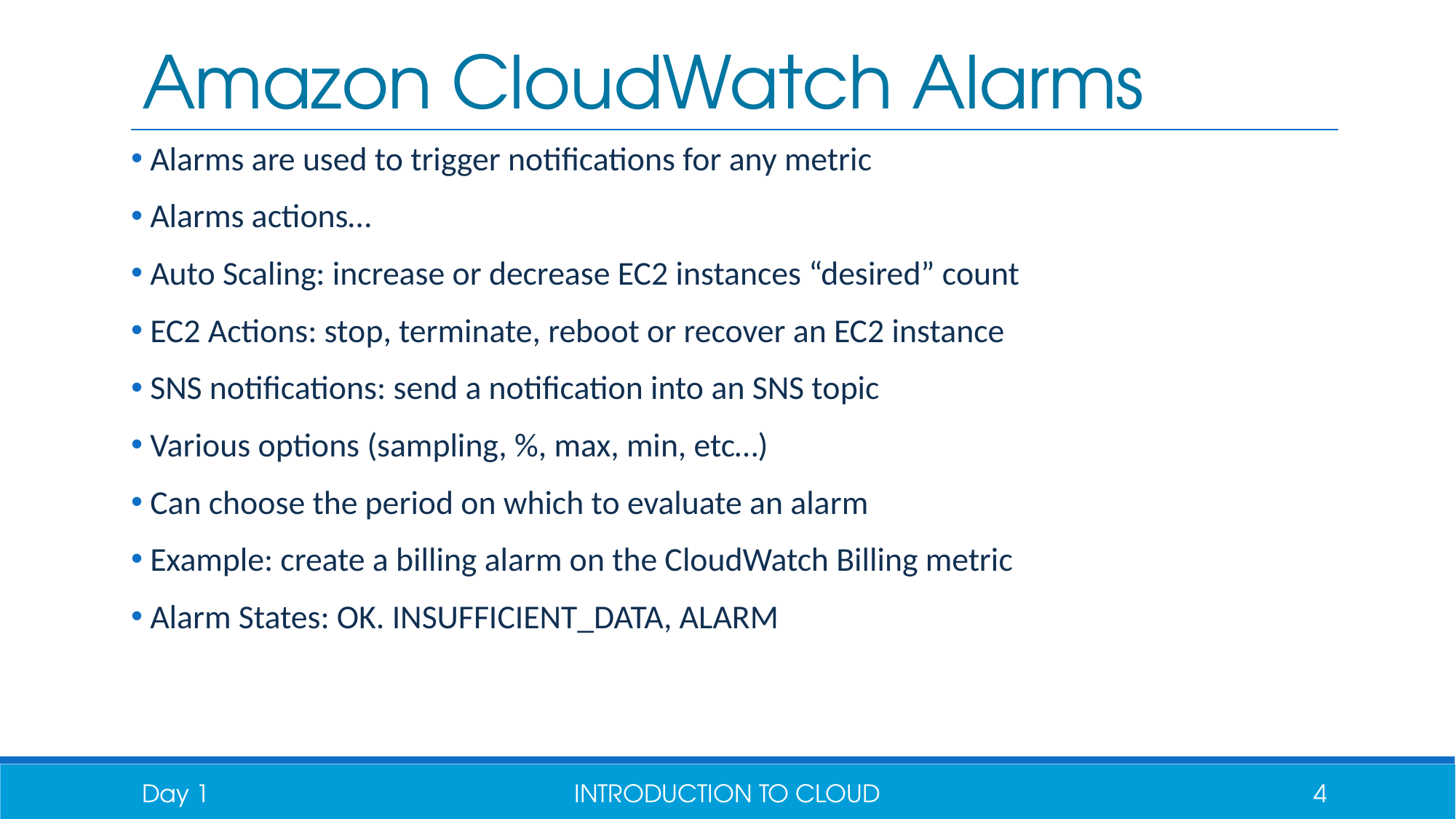

# Amazon CloudWatch Alarms
 Alarms are used to trigger notifications for any metric
 Alarms actions…
 Auto Scaling: increase or decrease EC2 instances “desired” count
 EC2 Actions: stop, terminate, reboot or recover an EC2 instance
 SNS notifications: send a notification into an SNS topic
 Various options (sampling, %, max, min, etc…)
 Can choose the period on which to evaluate an alarm
 Example: create a billing alarm on the CloudWatch Billing metric
 Alarm States: OK. INSUFFICIENT_DATA, ALARM
Day 1
Introduction to Cloud
4